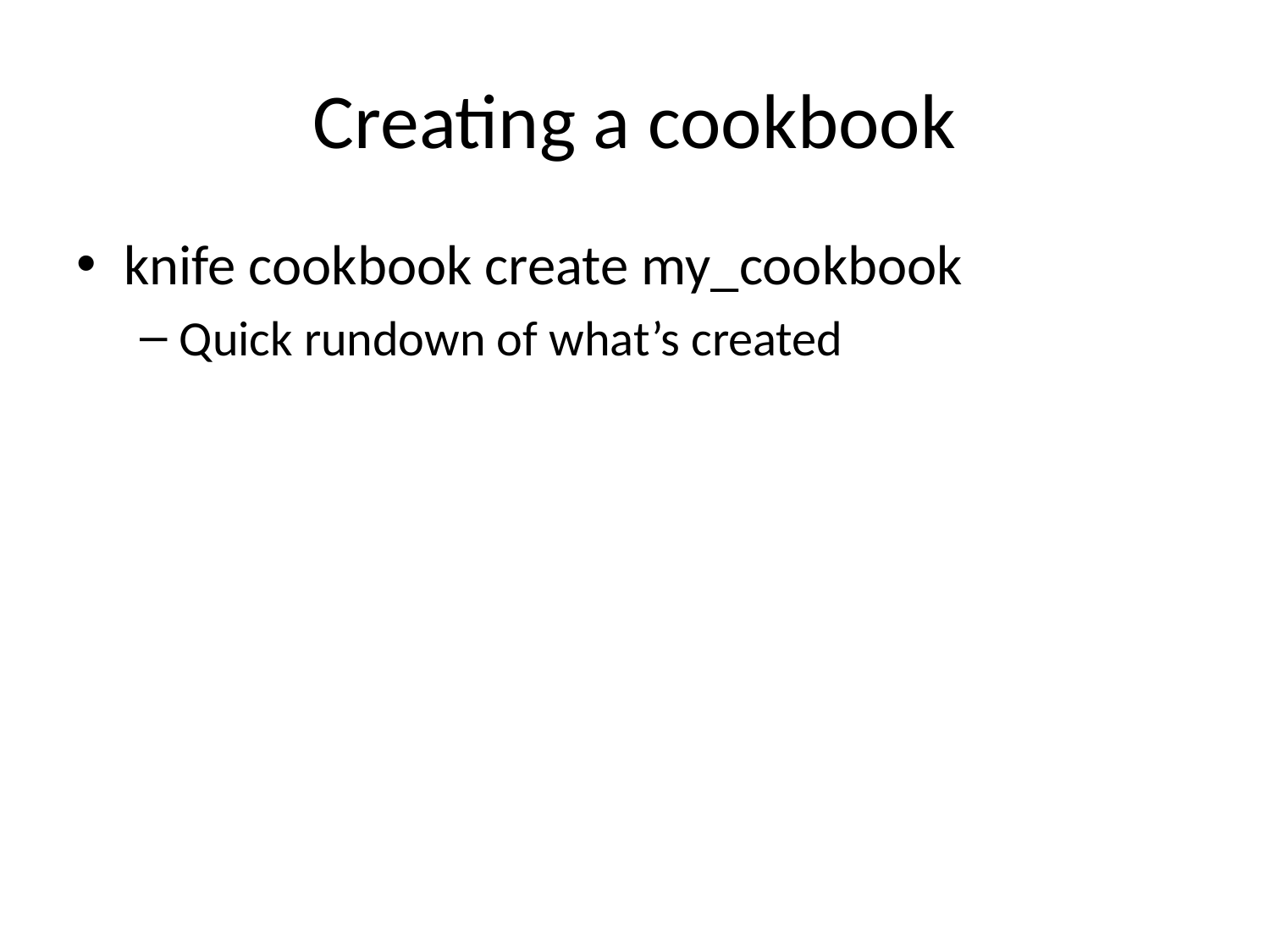

# Creating a cookbook
knife cookbook create my_cookbook
Quick rundown of what’s created